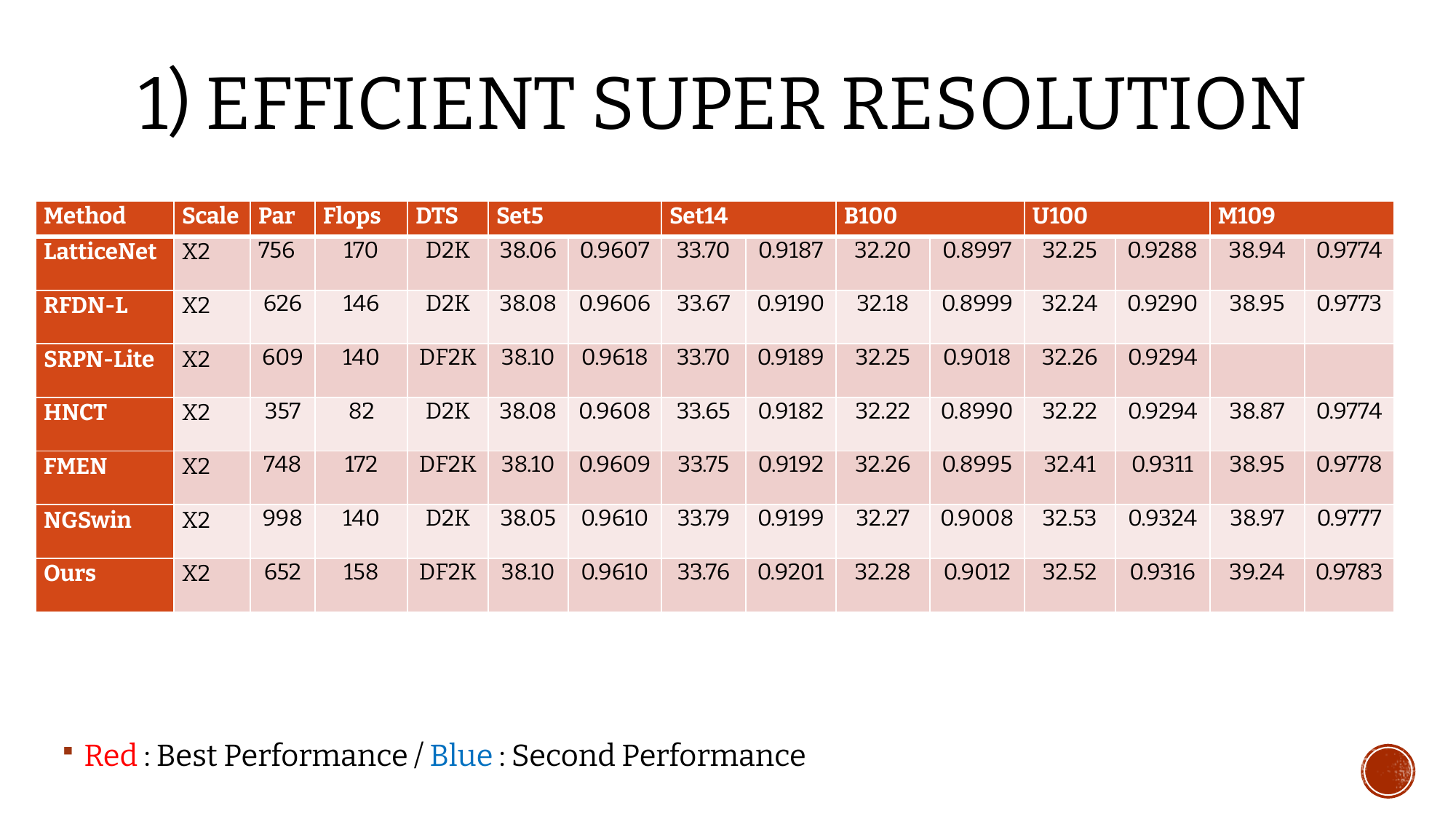

# 1) Efficient super resolution
| Method | Scale | Par | Flops | DTS | Set5 |  | Set14 |  | B100 |  | U100 |  | M109 |  |
| --- | --- | --- | --- | --- | --- | --- | --- | --- | --- | --- | --- | --- | --- | --- |
| LatticeNet | X2 | 756 | 170 | D2K | 38.06 | 0.9607 | 33.70 | 0.9187 | 32.20 | 0.8997 | 32.25 | 0.9288 | 38.94 | 0.9774 |
| RFDN-L | X2 | 626 | 146 | D2K | 38.08 | 0.9606 | 33.67 | 0.9190 | 32.18 | 0.8999 | 32.24 | 0.9290 | 38.95 | 0.9773 |
| SRPN-Lite | X2 | 609 | 140 | DF2K | 38.10 | 0.9618 | 33.70 | 0.9189 | 32.25 | 0.9018 | 32.26 | 0.9294 |  |  |
| HNCT | X2 | 357 | 82 | D2K | 38.08 | 0.9608 | 33.65 | 0.9182 | 32.22 | 0.8990 | 32.22 | 0.9294 | 38.87 | 0.9774 |
| FMEN | X2 | 748 | 172 | DF2K | 38.10 | 0.9609 | 33.75 | 0.9192 | 32.26 | 0.8995 | 32.41 | 0.9311 | 38.95 | 0.9778 |
| NGSwin | X2 | 998 | 140 | D2K | 38.05 | 0.9610 | 33.79 | 0.9199 | 32.27 | 0.9008 | 32.53 | 0.9324 | 38.97 | 0.9777 |
| Ours | X2 | 652 | 158 | DF2K | 38.10 | 0.9610 | 33.76 | 0.9201 | 32.28 | 0.9012 | 32.52 | 0.9316 | 39.24 | 0.9783 |
Red : Best Performance / Blue : Second Performance